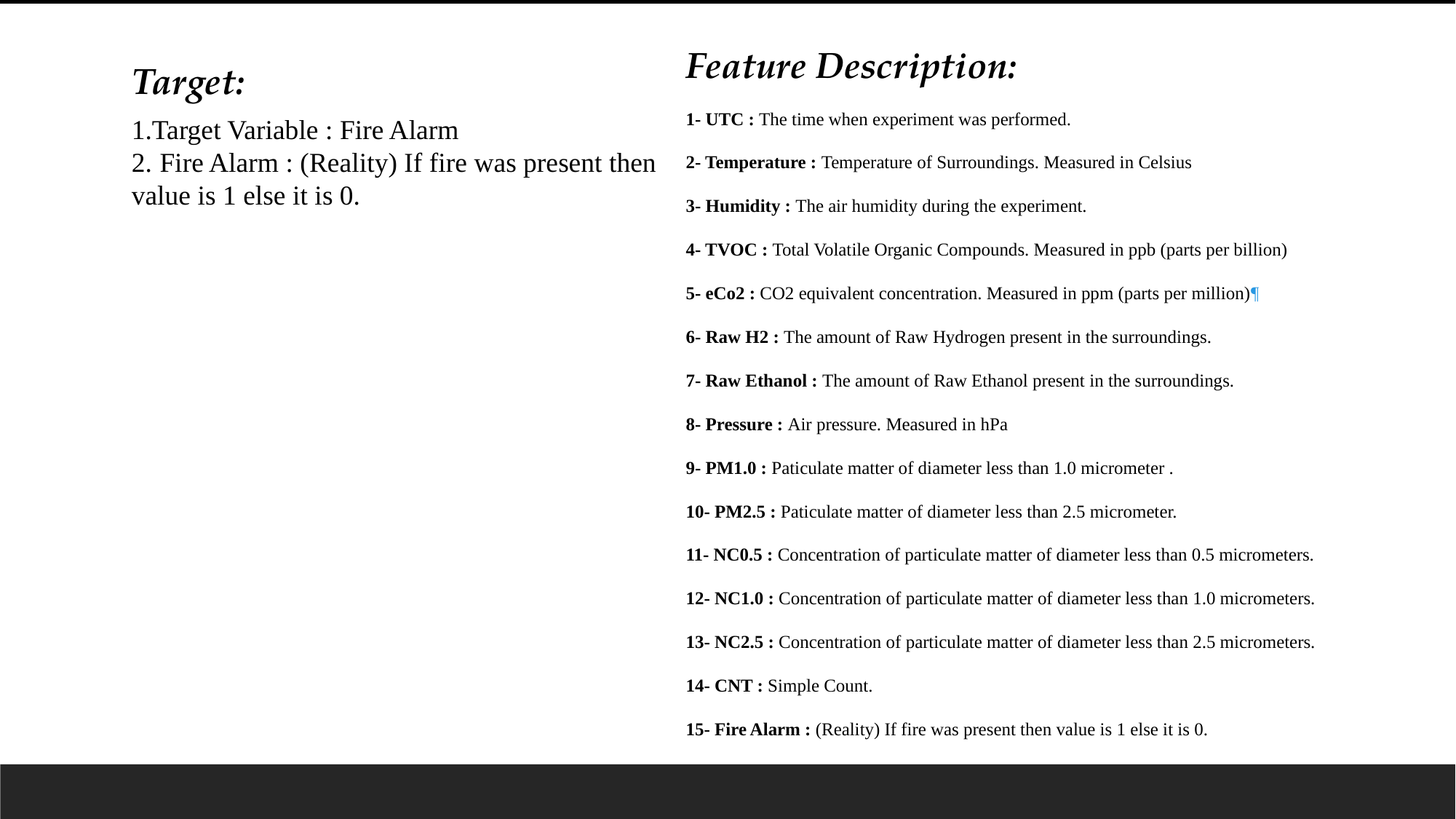

Feature Description:

1- UTC : The time when experiment was performed.

2- Temperature : Temperature of Surroundings. Measured in Celsius

3- Humidity : The air humidity during the experiment.

4- TVOC : Total Volatile Organic Compounds. Measured in ppb (parts per billion)

5- eCo2 : CO2 equivalent concentration. Measured in ppm (parts per million)¶

6- Raw H2 : The amount of Raw Hydrogen present in the surroundings.

7- Raw Ethanol : The amount of Raw Ethanol present in the surroundings.

8- Pressure : Air pressure. Measured in hPa

9- PM1.0 : Paticulate matter of diameter less than 1.0 micrometer .

10- PM2.5 : Paticulate matter of diameter less than 2.5 micrometer.

11- NC0.5 : Concentration of particulate matter of diameter less than 0.5 micrometers.

12- NC1.0 : Concentration of particulate matter of diameter less than 1.0 micrometers.

13- NC2.5 : Concentration of particulate matter of diameter less than 2.5 micrometers.

14- CNT : Simple Count.

15- Fire Alarm : (Reality) If fire was present then value is 1 else it is 0.

Target:
1.Target Variable : Fire Alarm
2. Fire Alarm : (Reality) If fire was present then value is 1 else it is 0.